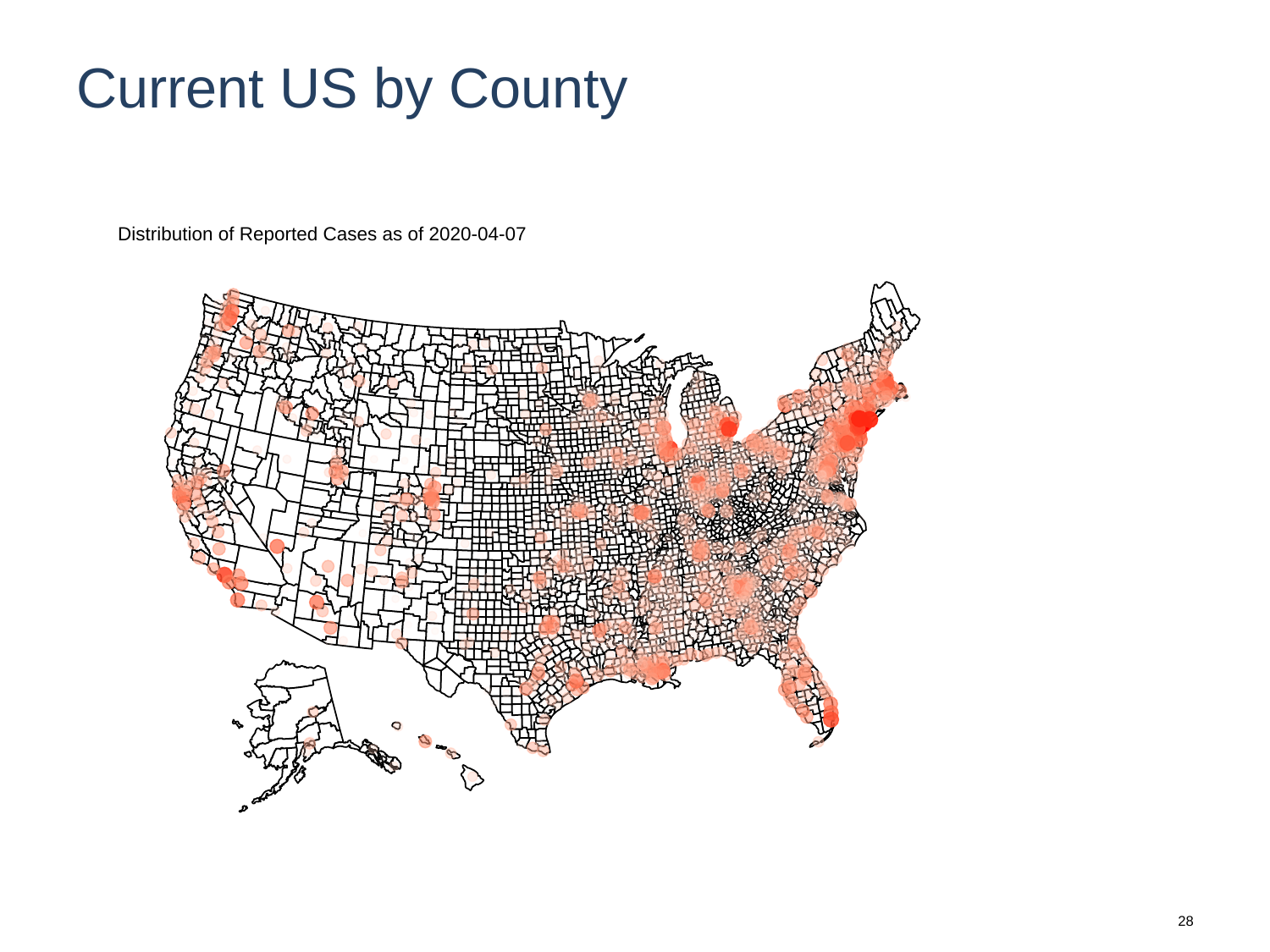

# Current US by County

Distribution of Reported Cases as of 2020-04-07

28